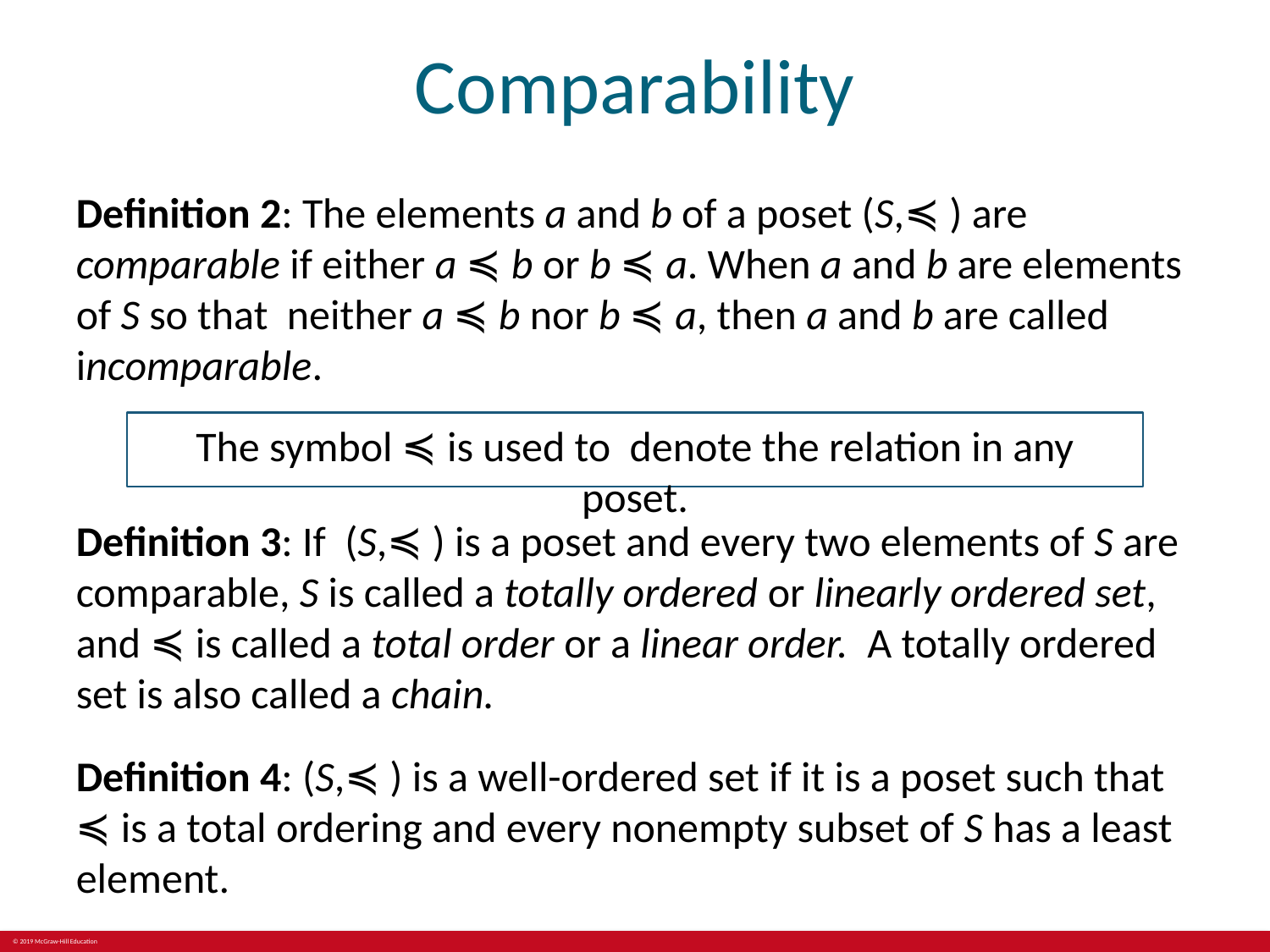

# Comparability
Definition 2: The elements a and b of a poset (S,≼ ) are comparable if either a ≼ b or b ≼ a. When a and b are elements of S so that  neither a ≼ b nor b ≼ a, then a and b are called incomparable.
The symbol ≼ is used to  denote the relation in any poset.
Definition 3: If  (S,≼ ) is a poset and every two elements of S are comparable, S is called a totally ordered or linearly ordered set, and ≼ is called a total order or a linear order.  A totally ordered set is also called a chain.
Definition 4: (S,≼ ) is a well-ordered set if it is a poset such that ≼ is a total ordering and every nonempty subset of S has a least element.